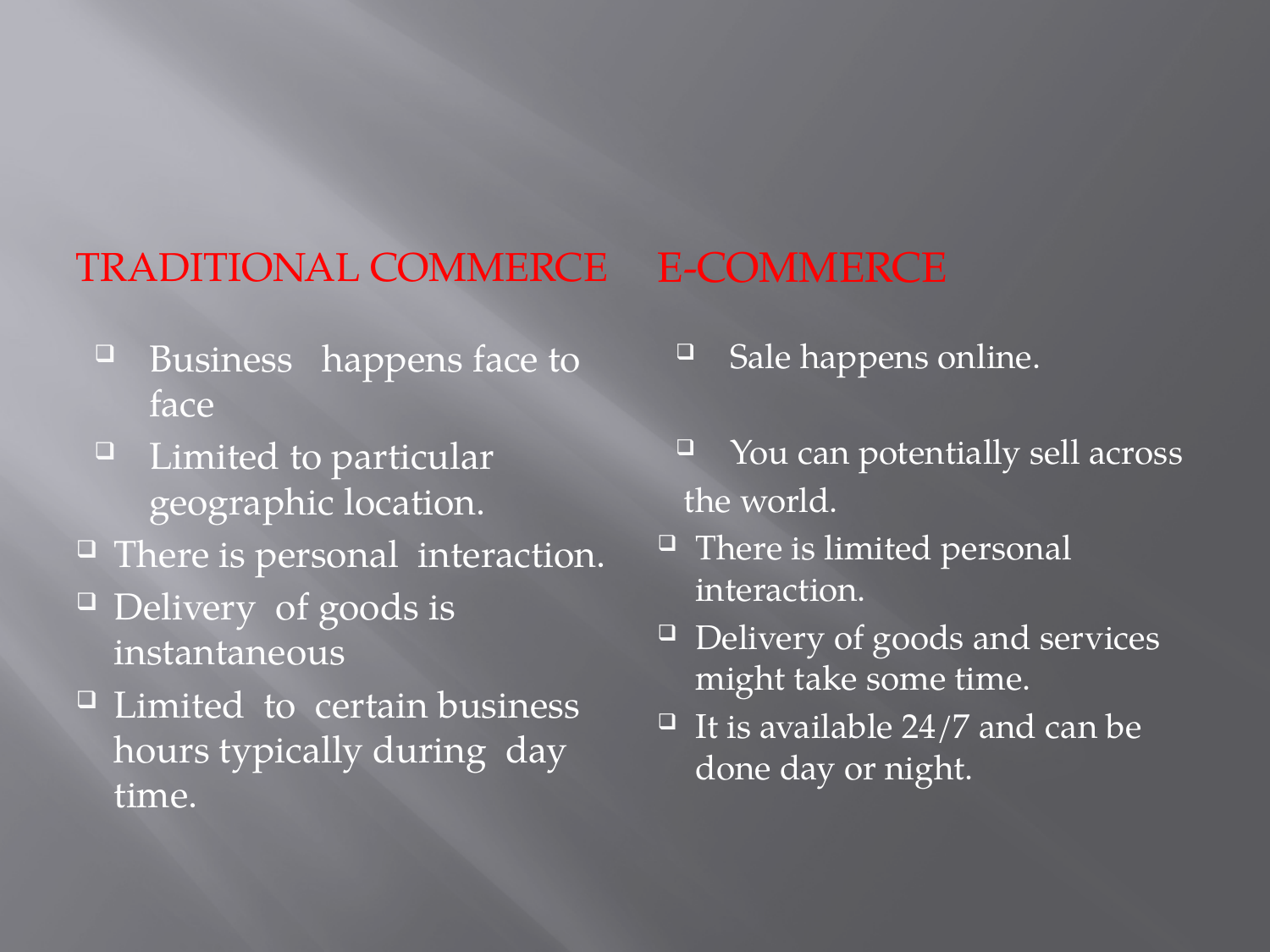

#
Traditional commerce
E-commerce
Business   happens face to face
Limited to particular geographic location.
There is personal  interaction.
Delivery  of goods is instantaneous
Limited  to  certain business hours typically during  day  time.

Sale happens online.

You can potentially sell across
   the world.
There is limited personal  interaction.
Delivery of goods and services might take some time.
It is available 24/7 and can be done day or night.